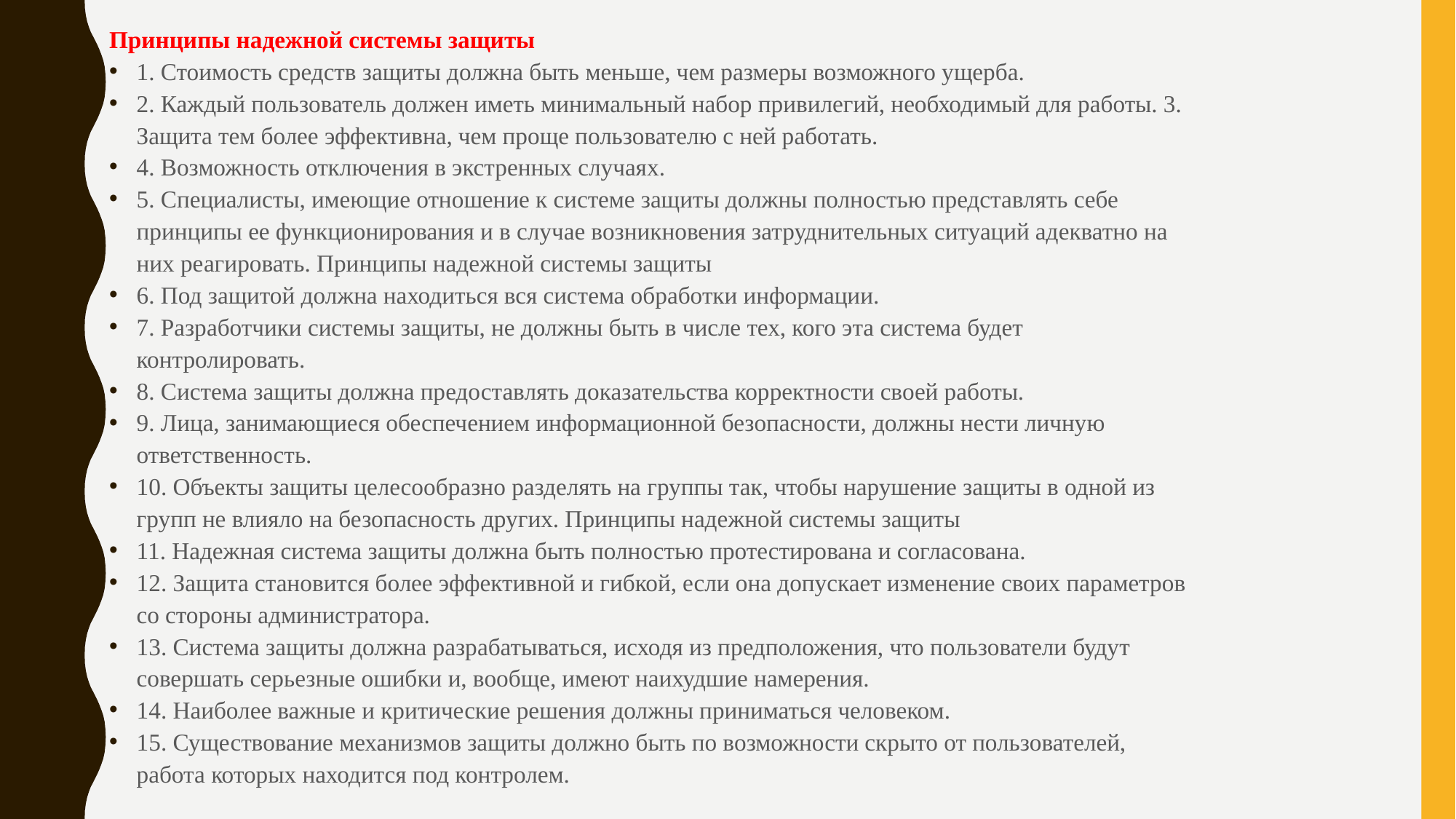

#
Принципы надежной системы защиты
1. Стоимость средств защиты должна быть меньше, чем размеры возможного ущерба.
2. Каждый пользователь должен иметь минимальный набор привилегий, необходимый для работы. 3. Защита тем более эффективна, чем проще пользователю с ней работать.
4. Возможность отключения в экстренных случаях.
5. Специалисты, имеющие отношение к системе защиты должны полностью представлять себе принципы ее функционирования и в случае возникновения затруднительных ситуаций адекватно на них реагировать. Принципы надежной системы защиты
6. Под защитой должна находиться вся система обработки информации.
7. Разработчики системы защиты, не должны быть в числе тех, кого эта система будет контролировать.
8. Система защиты должна предоставлять доказательства корректности своей работы.
9. Лица, занимающиеся обеспечением информационной безопасности, должны нести личную ответственность.
10. Объекты защиты целесообразно разделять на группы так, чтобы нарушение защиты в одной из групп не влияло на безопасность других. Принципы надежной системы защиты
11. Надежная система защиты должна быть полностью протестирована и согласована.
12. Защита становится более эффективной и гибкой, если она допускает изменение своих параметров со стороны администратора.
13. Система защиты должна разрабатываться, исходя из предположения, что пользователи будут совершать серьезные ошибки и, вообще, имеют наихудшие намерения.
14. Наиболее важные и критические решения должны приниматься человеком.
15. Существование механизмов защиты должно быть по возможности скрыто от пользователей, работа которых находится под контролем.